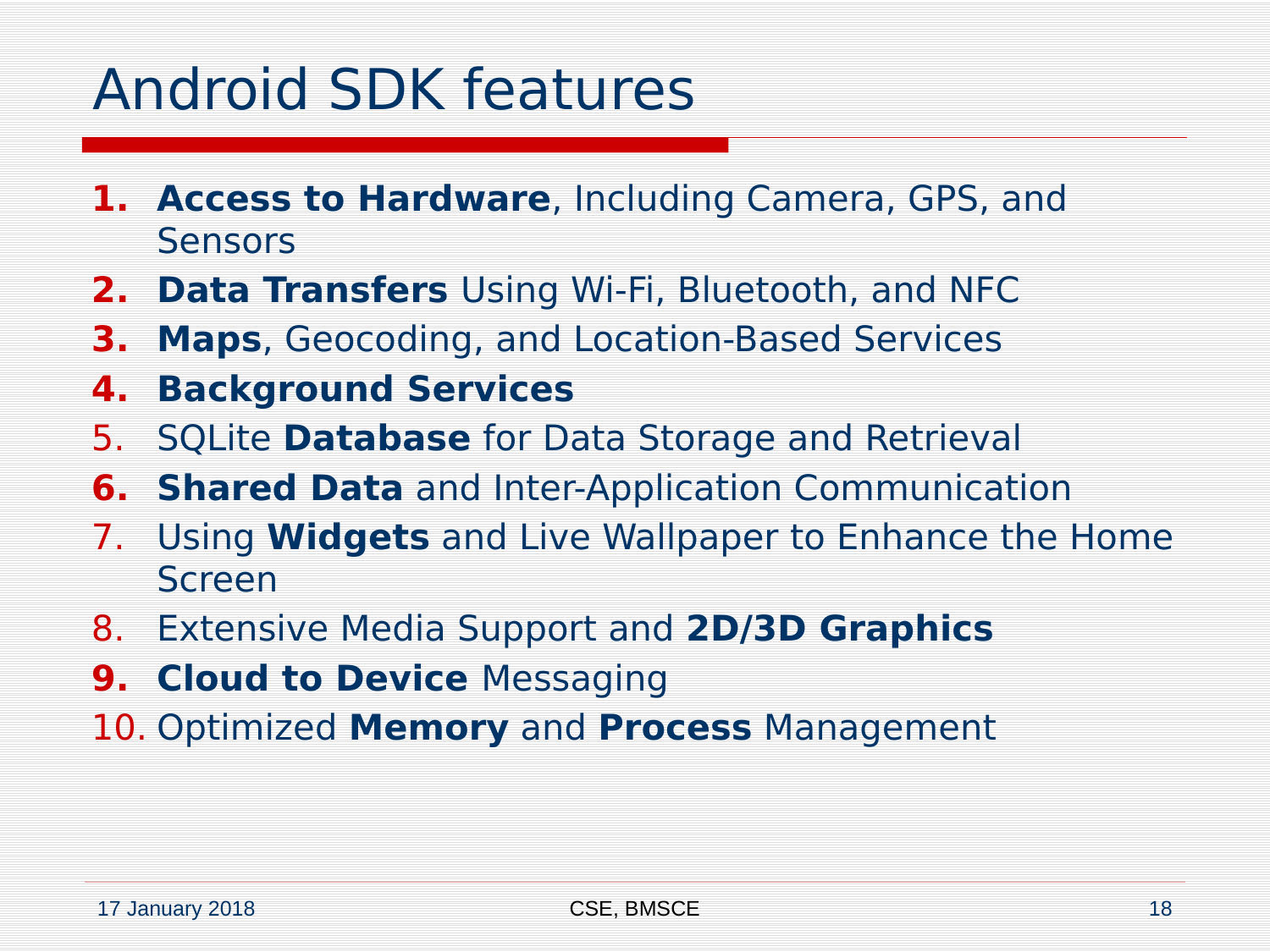

# Android SDK features
Access to Hardware, Including Camera, GPS, and Sensors
Data Transfers Using Wi-Fi, Bluetooth, and NFC
Maps, Geocoding, and Location-Based Services
Background Services
SQLite Database for Data Storage and Retrieval
Shared Data and Inter-Application Communication
Using Widgets and Live Wallpaper to Enhance the Home Screen
Extensive Media Support and 2D/3D Graphics
Cloud to Device Messaging
Optimized Memory and Process Management
CSE, BMSCE
18
17 January 2018